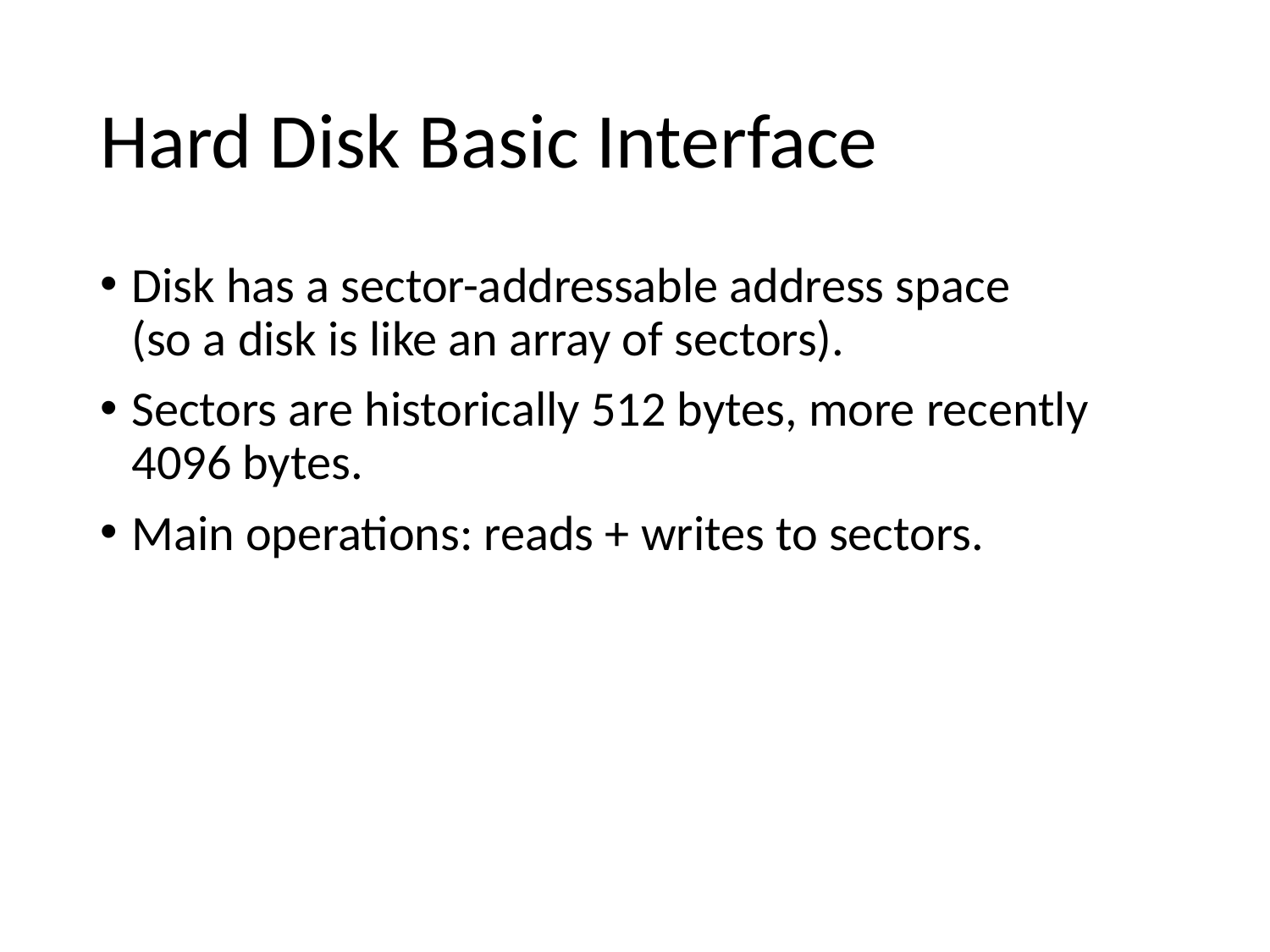

# Hard Disk Basic Interface
Disk has a sector-addressable address space
(so a disk is like an array of sectors).
Sectors are historically 512 bytes, more recently 4096 bytes.
Main operations: reads + writes to sectors.